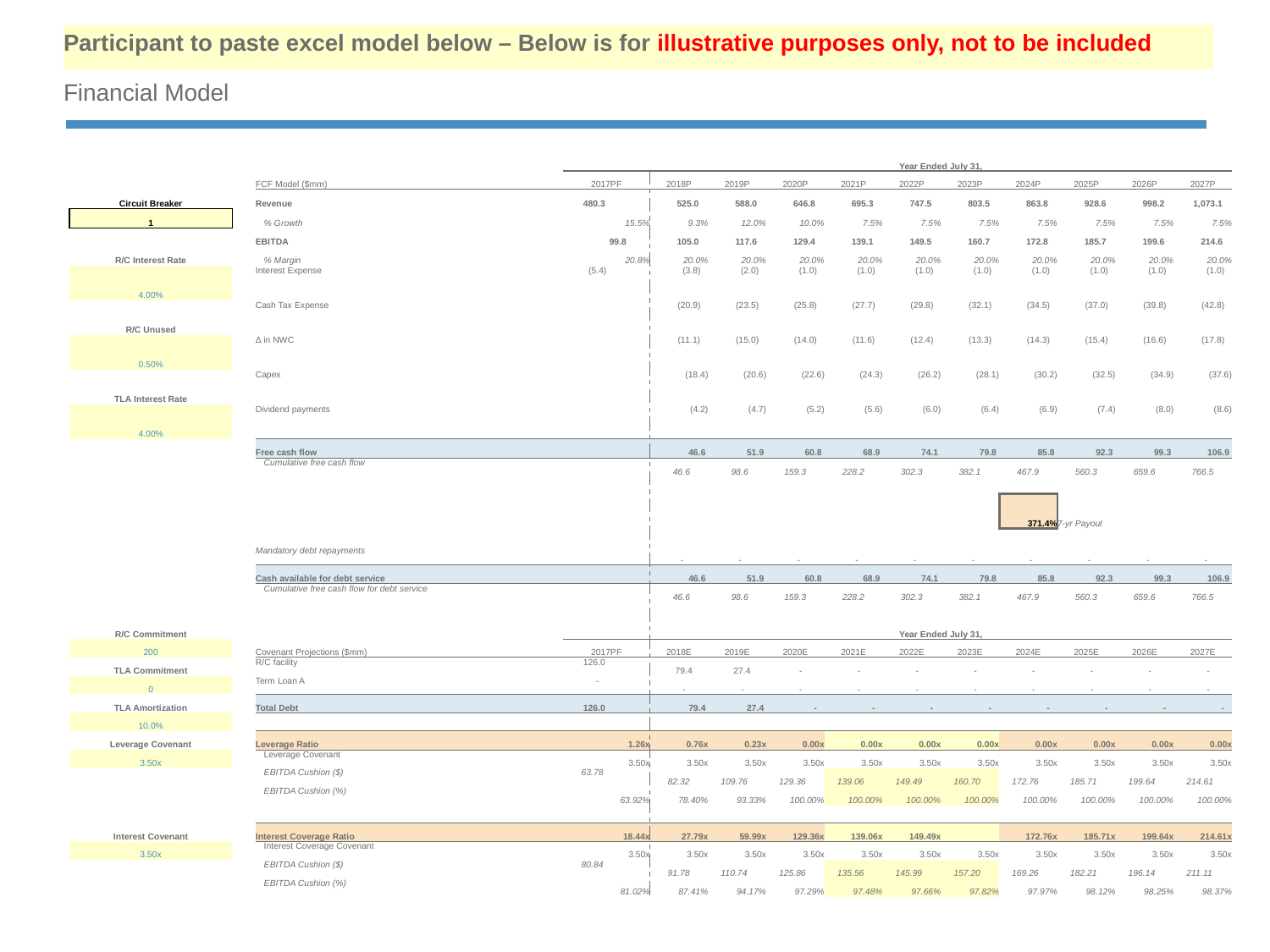

Participant to paste excel model below – Below is for illustrative purposes only, not to be included
# Financial Model
|  |  |  |  | Year Ended July 31, |  |  |  |  |  |  |  |  |  |
| --- | --- | --- | --- | --- | --- | --- | --- | --- | --- | --- | --- | --- | --- |
|  |  | FCF Model ($mm) | 2017PF | 2018P | 2019P | 2020P | 2021P | 2022P | 2023P | 2024P | 2025P | 2026P | 2027P |
| Circuit Breaker |  | Revenue | 480.3 | 525.0 | 588.0 | 646.8 | 695.3 | 747.5 | 803.5 | 863.8 | 928.6 | 998.2 | 1,073.1 |
| 1 |  | % Growth | 15.5% | 9.3% | 12.0% | 10.0% | 7.5% | 7.5% | 7.5% | 7.5% | 7.5% | 7.5% | 7.5% |
|  |  | EBITDA | 99.8 | 105.0 | 117.6 | 129.4 | 139.1 | 149.5 | 160.7 | 172.8 | 185.7 | 199.6 | 214.6 |
| R/C Interest Rate |  | % Margin | 20.8% | 20.0% | 20.0% | 20.0% | 20.0% | 20.0% | 20.0% | 20.0% | 20.0% | 20.0% | 20.0% |
| 4.00% |  | Interest Expense | (5.4) | (3.8) | (2.0) | (1.0) | (1.0) | (1.0) | (1.0) | (1.0) | (1.0) | (1.0) | (1.0) |
| R/C Unused |  | Cash Tax Expense |  | (20.9) | (23.5) | (25.8) | (27.7) | (29.8) | (32.1) | (34.5) | (37.0) | (39.8) | (42.8) |
| 0.50% |  | Δ in NWC |  | (11.1) | (15.0) | (14.0) | (11.6) | (12.4) | (13.3) | (14.3) | (15.4) | (16.6) | (17.8) |
| TLA Interest Rate |  | Capex |  | (18.4) | (20.6) | (22.6) | (24.3) | (26.2) | (28.1) | (30.2) | (32.5) | (34.9) | (37.6) |
| 4.00% |  | Dividend payments |  | (4.2) | (4.7) | (5.2) | (5.6) | (6.0) | (6.4) | (6.9) | (7.4) | (8.0) | (8.6) |
|  |  | Free cash flow |  | 46.6 | 51.9 | 60.8 | 68.9 | 74.1 | 79.8 | 85.8 | 92.3 | 99.3 | 106.9 |
|  |  | Cumulative free cash flow |  | 46.6 | 98.6 | 159.3 | 228.2 | 302.3 | 382.1 | 467.9 | 560.3 | 659.6 | 766.5 |
|  |  |  |  |  |  |  |  |  |  |  |  |  |  |
|  |  |  |  |  |  |  |  |  |  | 371.4% | 7-yr Payout |  |  |
|  |  |  |  |  |  |  |  |  |  |  |  |  |  |
|  |  | Mandatory debt repayments |  | - | - | - | - | - | - | - | - | - | - |
|  |  | Cash available for debt service |  | 46.6 | 51.9 | 60.8 | 68.9 | 74.1 | 79.8 | 85.8 | 92.3 | 99.3 | 106.9 |
|  |  | Cumulative free cash flow for debt service |  | 46.6 | 98.6 | 159.3 | 228.2 | 302.3 | 382.1 | 467.9 | 560.3 | 659.6 | 766.5 |
|  |  |  |  |  |  |  |  |  |  |  |  |  |  |
| R/C Commitment |  |  |  | Year Ended July 31, |  |  |  |  |  |  |  |  |  |
| 200 |  | Covenant Projections ($mm) | 2017PF | 2018E | 2019E | 2020E | 2021E | 2022E | 2023E | 2024E | 2025E | 2026E | 2027E |
| TLA Commitment |  | R/C facility | 126.0 | 79.4 | 27.4 | - | - | - | - | - | - | - | - |
| 0 |  | Term Loan A | - | - | - | - | - | - | - | - | - | - | - |
| TLA Amortization |  | Total Debt | 126.0 | 79.4 | 27.4 | - | - | - | - | - | - | - | - |
| 10.0% |  |  |  |  |  |  |  |  |  |  |  |  |  |
| Leverage Covenant |  | Leverage Ratio | 1.26x | 0.76x | 0.23x | 0.00x | 0.00x | 0.00x | 0.00x | 0.00x | 0.00x | 0.00x | 0.00x |
| 3.50x |  | Leverage Covenant | 3.50x | 3.50x | 3.50x | 3.50x | 3.50x | 3.50x | 3.50x | 3.50x | 3.50x | 3.50x | 3.50x |
|  |  | EBITDA Cushion ($) | 63.78 | 82.32 | 109.76 | 129.36 | 139.06 | 149.49 | 160.70 | 172.76 | 185.71 | 199.64 | 214.61 |
|  |  | EBITDA Cushion (%) | 63.92% | 78.40% | 93.33% | 100.00% | 100.00% | 100.00% | 100.00% | 100.00% | 100.00% | 100.00% | 100.00% |
|  |  |  |  |  |  |  |  |  |  |  |  |  |  |
| Interest Covenant |  | Interest Coverage Ratio | 18.44x | 27.79x | 59.99x | 129.36x | 139.06x | 149.49x |  | 172.76x | 185.71x | 199.64x | 214.61x |
| 3.50x |  | Interest Coverage Covenant | 3.50x | 3.50x | 3.50x | 3.50x | 3.50x | 3.50x | 3.50x | 3.50x | 3.50x | 3.50x | 3.50x |
|  |  | EBITDA Cushion ($) | 80.84 | 91.78 | 110.74 | 125.86 | 135.56 | 145.99 | 157.20 | 169.26 | 182.21 | 196.14 | 211.11 |
|  |  | EBITDA Cushion (%) | 81.02% | 87.41% | 94.17% | 97.29% | 97.48% | 97.66% | 97.82% | 97.97% | 98.12% | 98.25% | 98.37% |